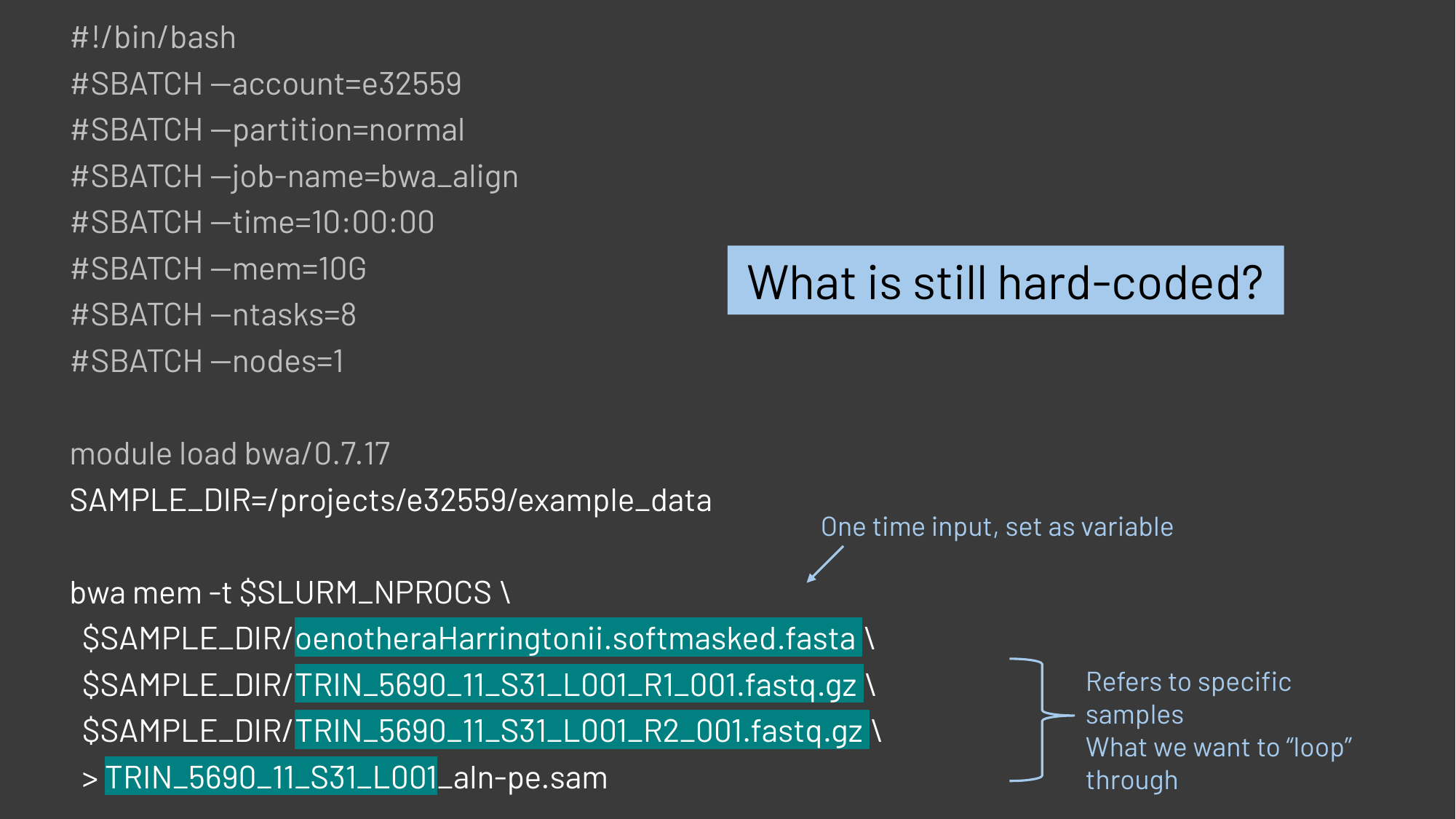

#!/bin/bash
#SBATCH --account=e32559
#SBATCH --partition=normal
#SBATCH --job-name=bwa_align
#SBATCH --time=10:00:00
#SBATCH --mem=10G
#SBATCH --ntasks=8
#SBATCH --nodes=1

module load bwa/0.7.17
SAMPLE_DIR=/projects/e32559/example_data

bwa mem -t $SLURM_NPROCS \
  $SAMPLE_DIR/oenotheraHarringtonii.softmasked.fasta \
  $SAMPLE_DIR/TRIN_5690_11_S31_L001_R1_001.fastq.gz \
  $SAMPLE_DIR/TRIN_5690_11_S31_L001_R2_001.fastq.gz \
  > TRIN_5690_11_S31_L001_aln-pe.sam
What is still hard-coded?
One time input, set as variable

Refers to specific samples
What we want to “loop” through